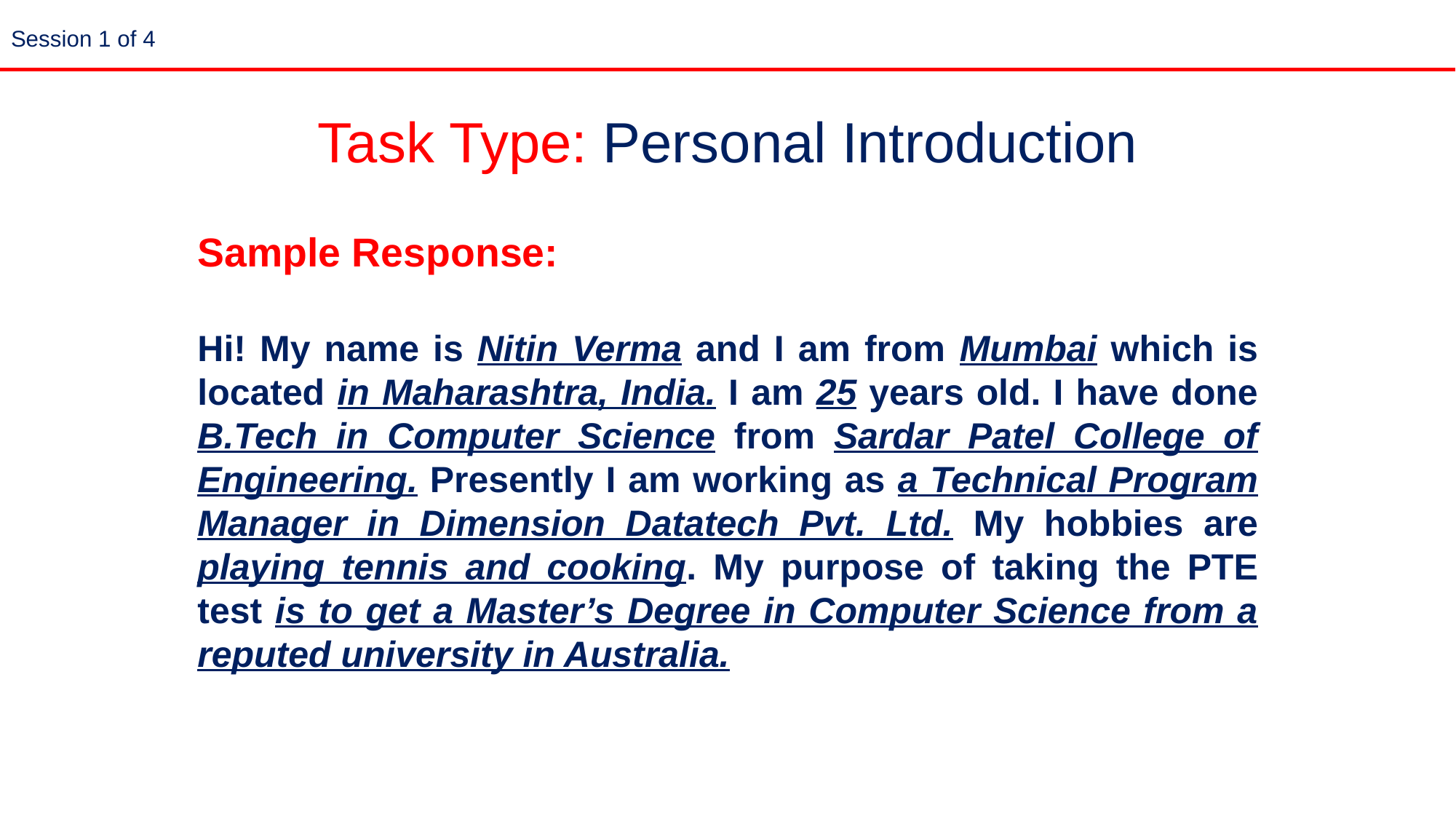

Session 1 of 4
Task Type: Personal Introduction
Sample Response:

Hi! My name is Nitin Verma and I am from Mumbai which is located in Maharashtra, India. I am 25 years old. I have done B.Tech in Computer Science from Sardar Patel College of Engineering. Presently I am working as a Technical Program Manager in Dimension Datatech Pvt. Ltd. My hobbies are playing tennis and cooking. My purpose of taking the PTE test is to get a Master’s Degree in Computer Science from a reputed university in Australia.